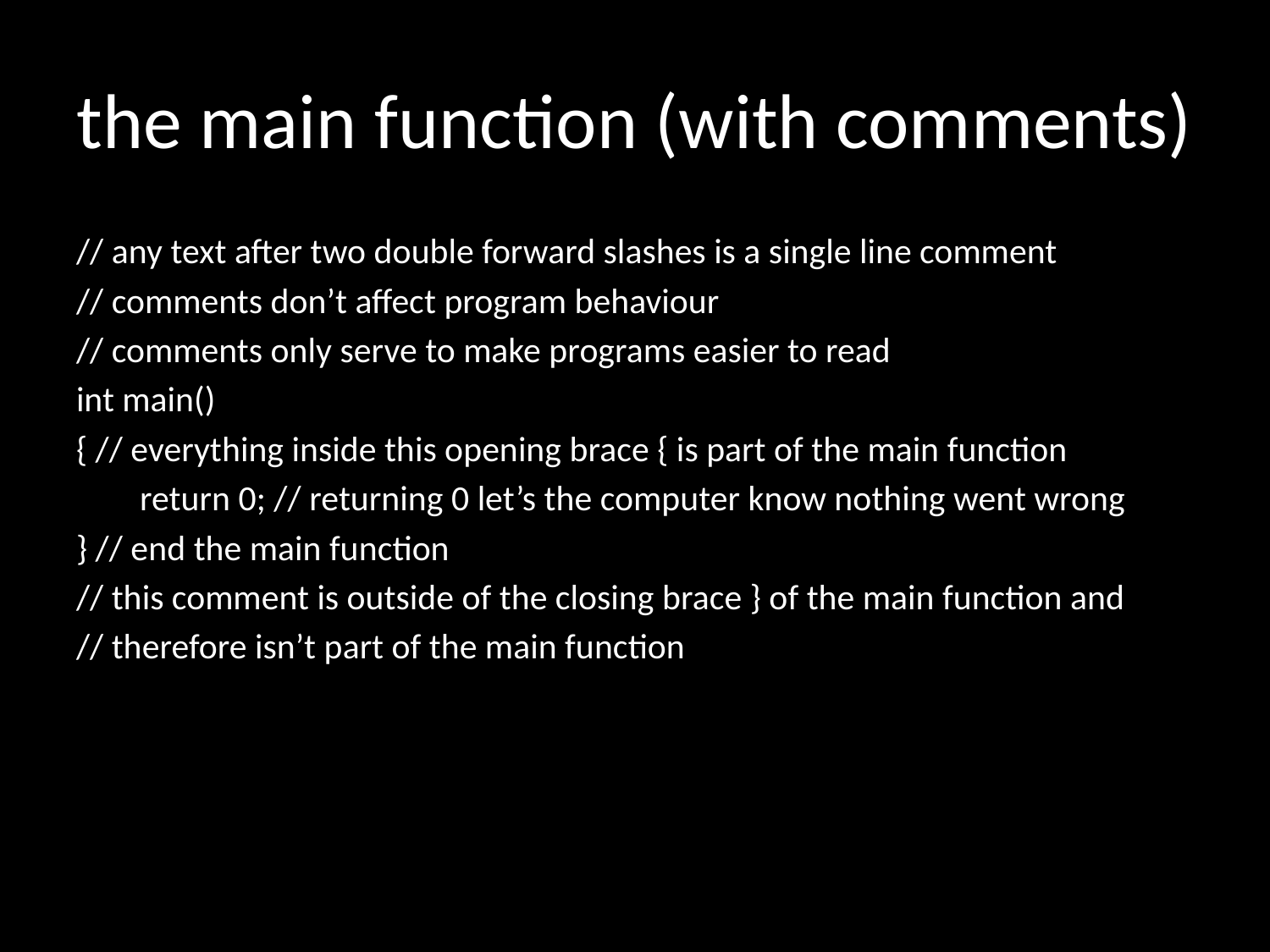

# the main function (with comments)
// any text after two double forward slashes is a single line comment
// comments don’t affect program behaviour
// comments only serve to make programs easier to read
int main()
{ // everything inside this opening brace { is part of the main function
	  return 0; // returning 0 let’s the computer know nothing went wrong
} // end the main function
// this comment is outside of the closing brace } of the main function and
// therefore isn’t part of the main function